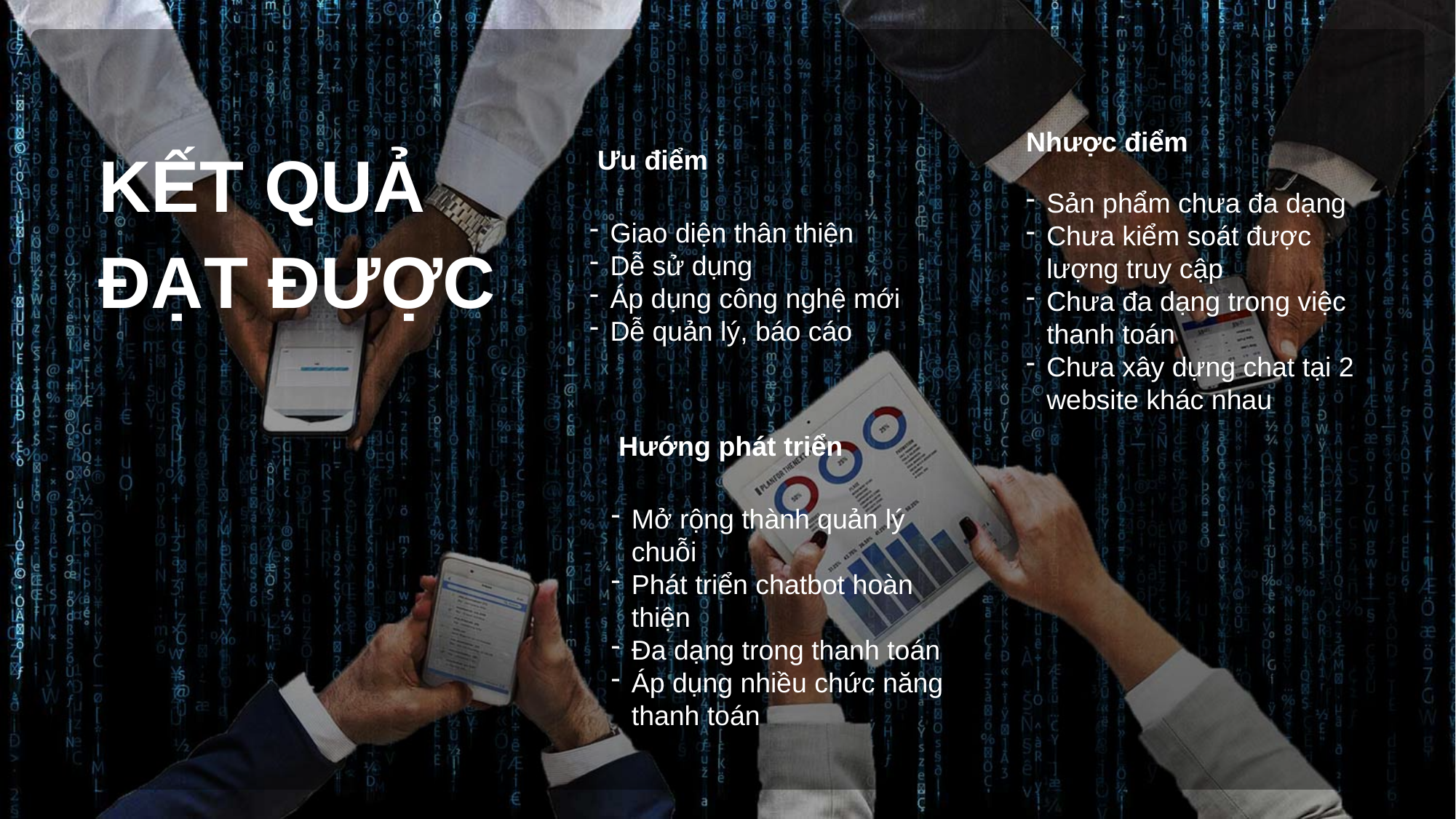

KẾT QUẢ ĐẠT ĐƯỢC
Nhược điểm
Sản phẩm chưa đa dạng
Chưa kiểm soát được lượng truy cập
Chưa đa dạng trong việc thanh toán
Chưa xây dựng chat tại 2 website khác nhau
 Ưu điểm
Giao diện thân thiện
Dễ sử dụng
Áp dụng công nghệ mới
Dễ quản lý, báo cáo
 Hướng phát triển
Mở rộng thành quản lý chuỗi
Phát triển chatbot hoàn thiện
Đa dạng trong thanh toán
Áp dụng nhiều chức năng thanh toán